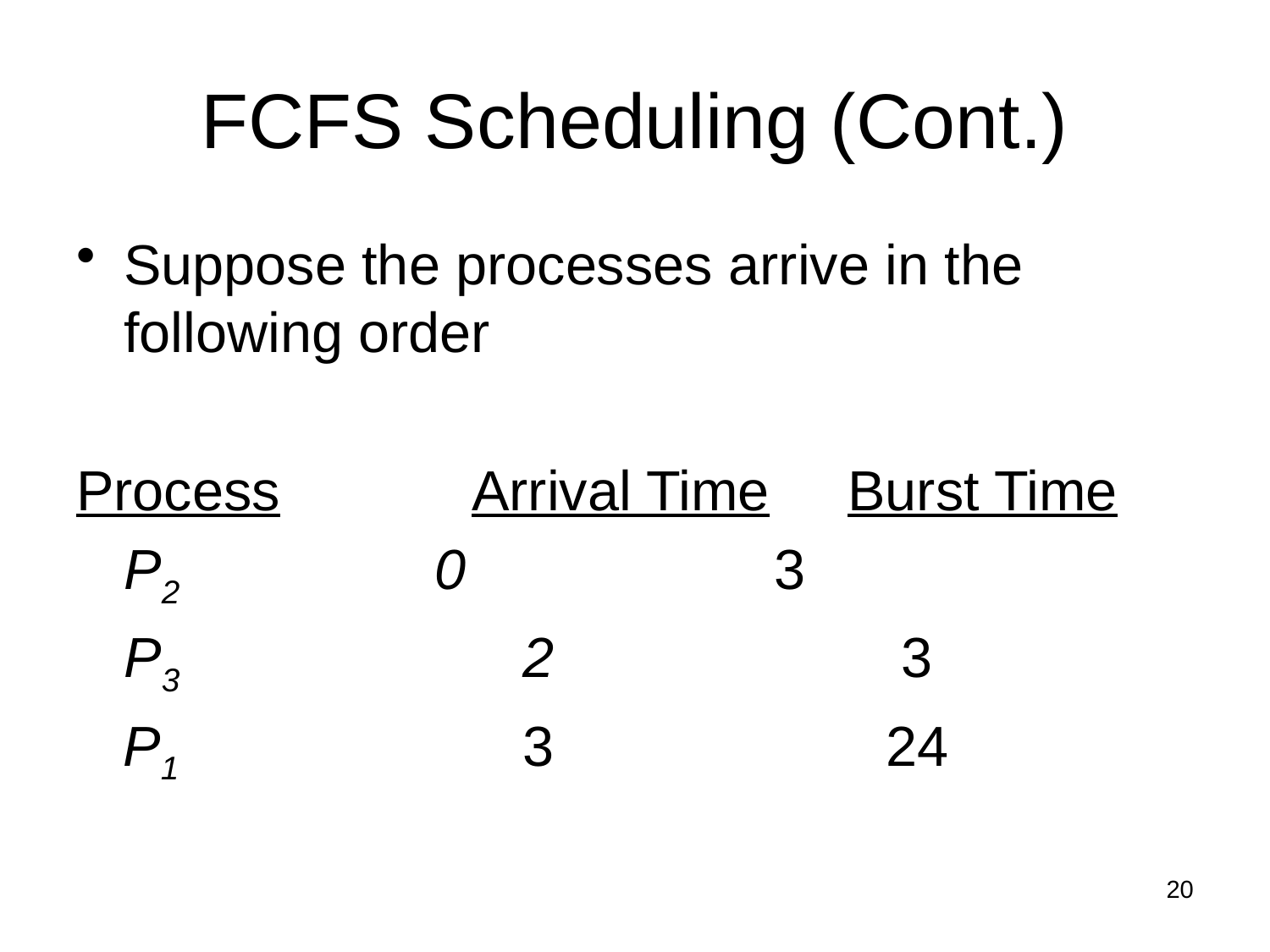

# FCFS Scheduling (Cont.)
Suppose the processes arrive in the following order

Process	      Arrival Time     Burst Time
	P2                            0			 3
	P3			  2	 	 	 3
   P1	 		  3			24

20